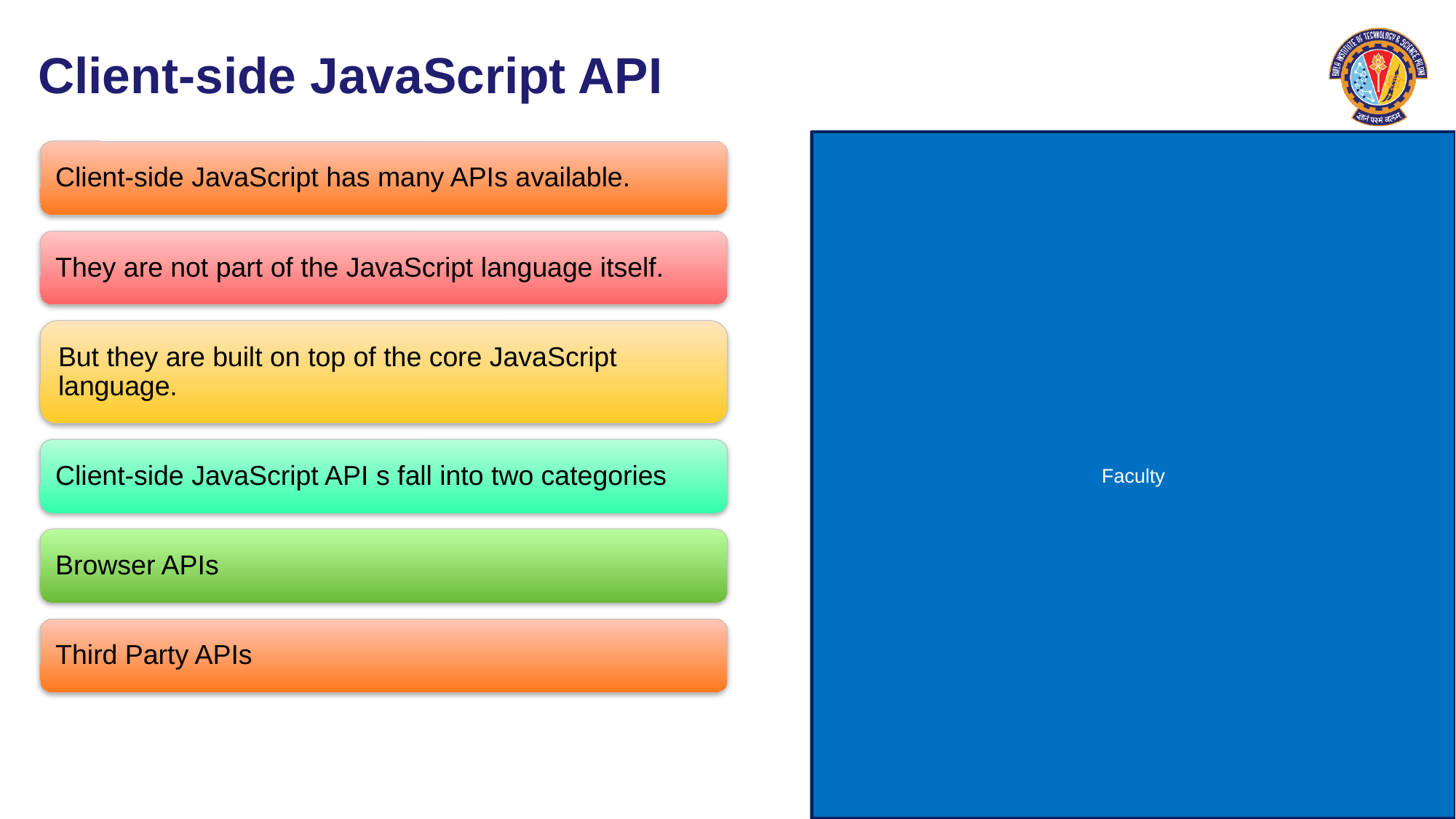

# Client-side JavaScript API
Client-side JavaScript has many APIs available.
They are not part of the JavaScript language itself.
But they are built on top of the core JavaScript language.
Client-side JavaScript API s fall into two categories
Browser APIs
Third Party APIs